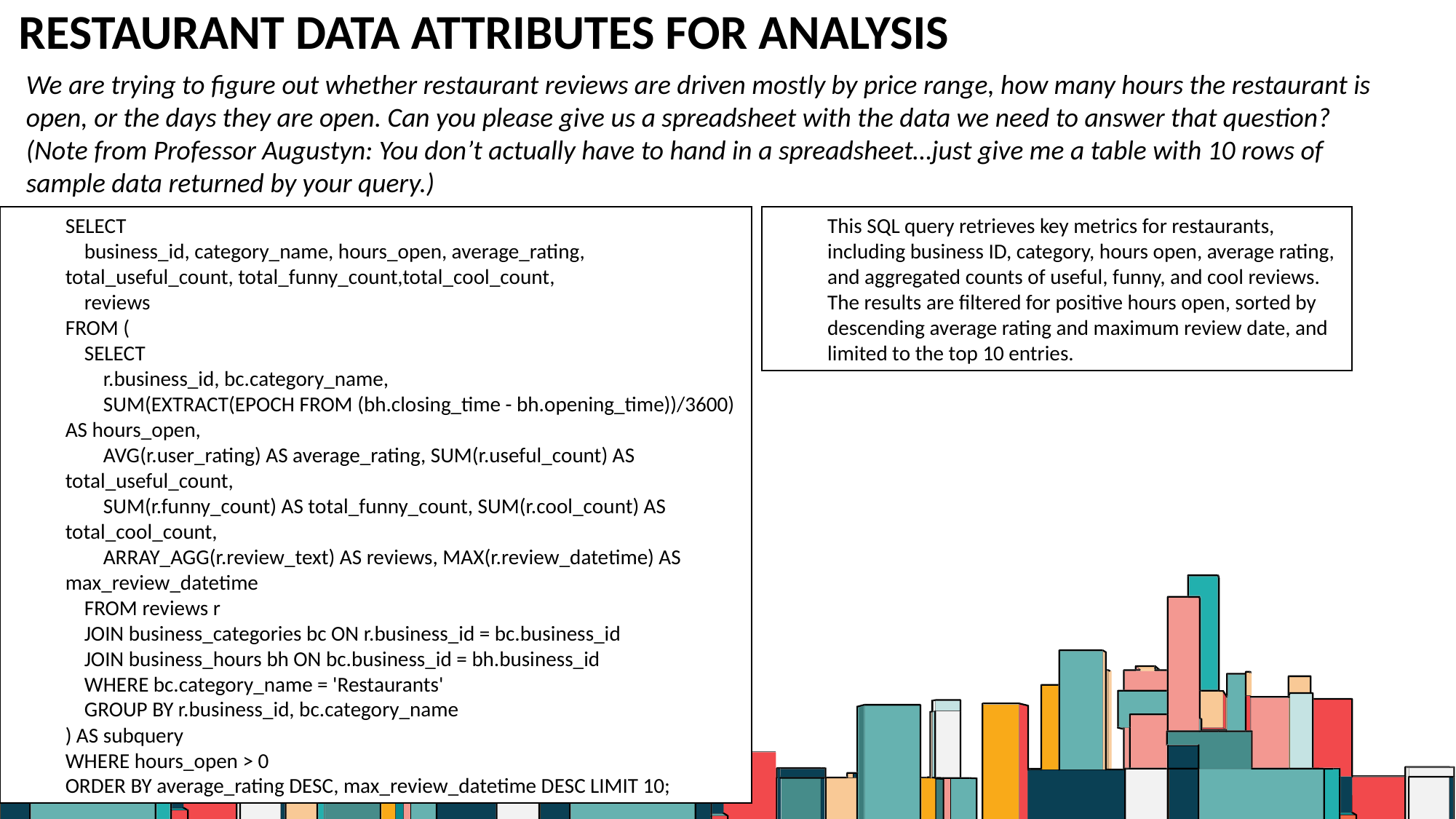

# Restaurant Data Attributes for Analysis
We are trying to figure out whether restaurant reviews are driven mostly by price range, how many hours the restaurant is open, or the days they are open. Can you please give us a spreadsheet with the data we need to answer that question? (Note from Professor Augustyn: You don’t actually have to hand in a spreadsheet…just give me a table with 10 rows of sample data returned by your query.)
This SQL query retrieves key metrics for restaurants, including business ID, category, hours open, average rating, and aggregated counts of useful, funny, and cool reviews. The results are filtered for positive hours open, sorted by descending average rating and maximum review date, and limited to the top 10 entries.
SELECT
    business_id, category_name, hours_open, average_rating, total_useful_count, total_funny_count,total_cool_count,
    reviews
FROM (
    SELECT
        r.business_id, bc.category_name,
        SUM(EXTRACT(EPOCH FROM (bh.closing_time - bh.opening_time))/3600) AS hours_open,
        AVG(r.user_rating) AS average_rating, SUM(r.useful_count) AS total_useful_count,
        SUM(r.funny_count) AS total_funny_count, SUM(r.cool_count) AS total_cool_count,
        ARRAY_AGG(r.review_text) AS reviews, MAX(r.review_datetime) AS max_review_datetime
    FROM reviews r
    JOIN business_categories bc ON r.business_id = bc.business_id
    JOIN business_hours bh ON bc.business_id = bh.business_id
    WHERE bc.category_name = 'Restaurants'
    GROUP BY r.business_id, bc.category_name
) AS subquery
WHERE hours_open > 0
ORDER BY average_rating DESC, max_review_datetime DESC LIMIT 10;